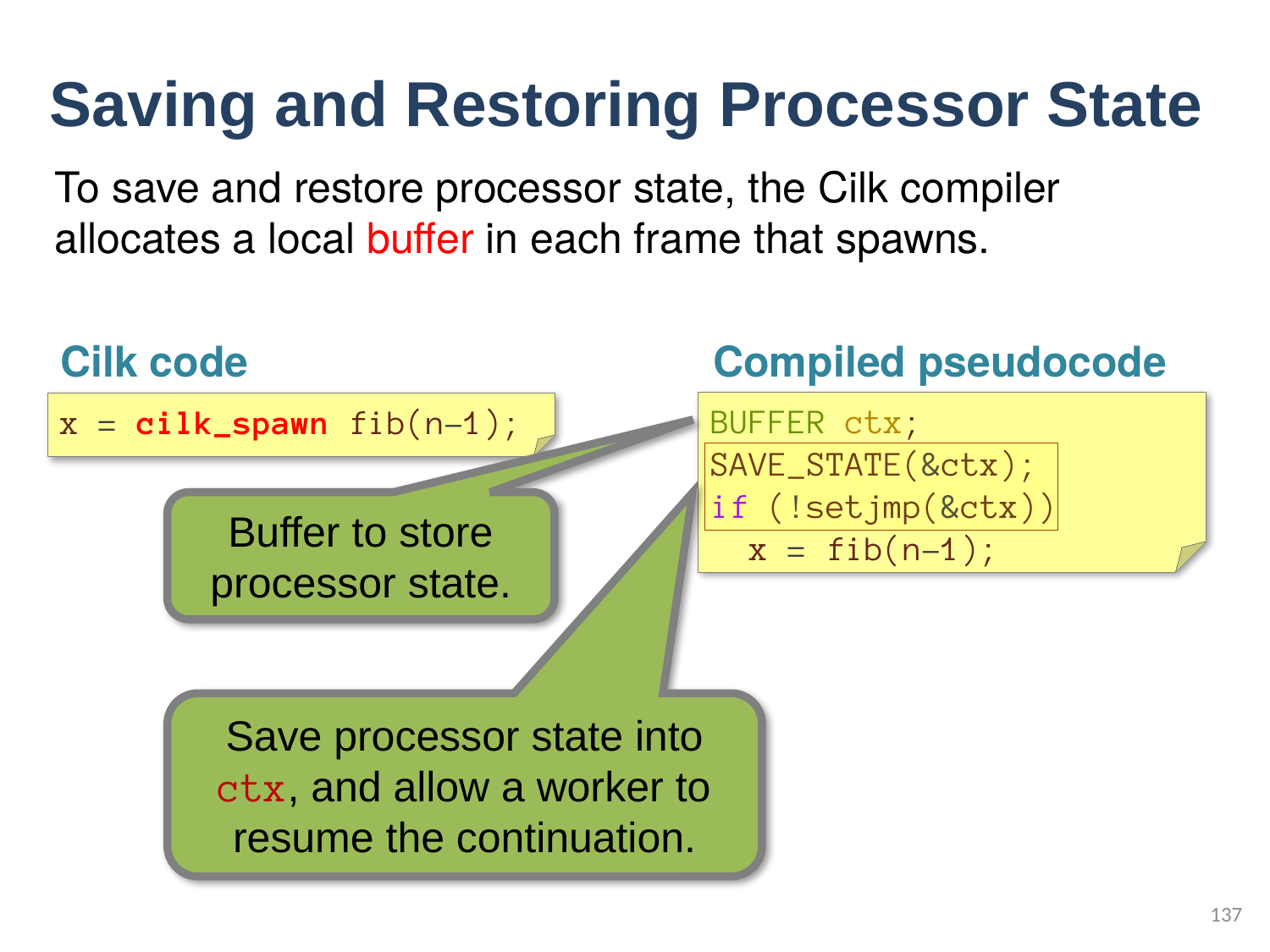

# Saving and Restoring Processor State
To save and restore processor state, the Cilk compiler allocates a local buffer in each frame that spawns.
Compiled pseudocode
Cilk code
BUFFER ctx;
SAVE_STATE(&ctx);
if (!setjmp(&ctx))
  x = fib(n-1);
x = cilk_spawn fib(n-1);

Buffer to store processor state.
Save processor state into ctx, and allow a worker to resume the continuation.
137